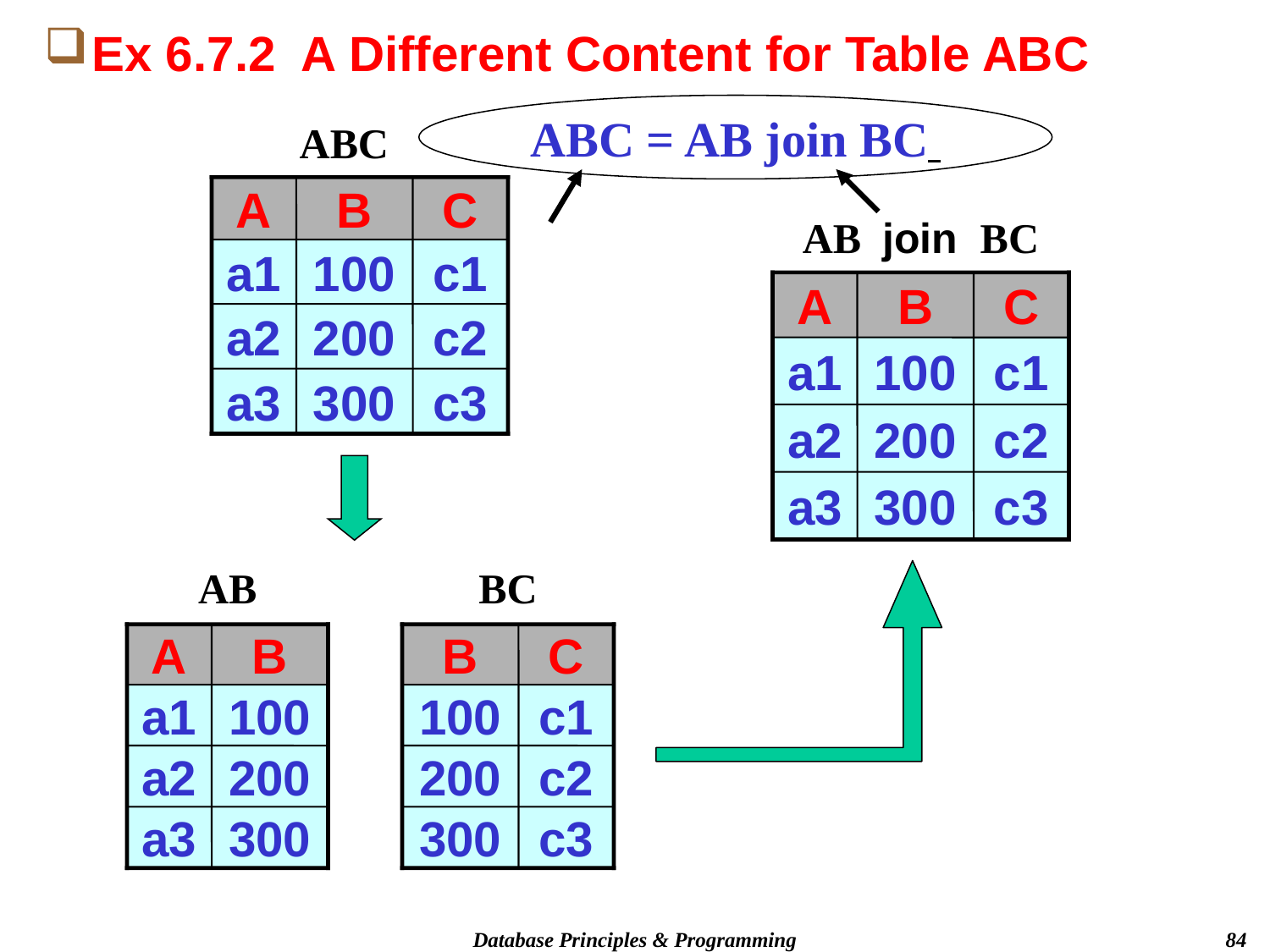

# Ex 6.7.2  A Different Content for Table ABC
ABC = AB join BC

ABC
A

B

C

a1

100
c1
a2

200
c2
a3

300
c3

AB  join  BC
A

B

C

a1

100
c1
a2

200
c2
a3

300
c3

AB
BC
A

B

B

C

a1

100
100

c1
a2

200
200

c2
a3

300
300

c3

Database Principles & Programming
84